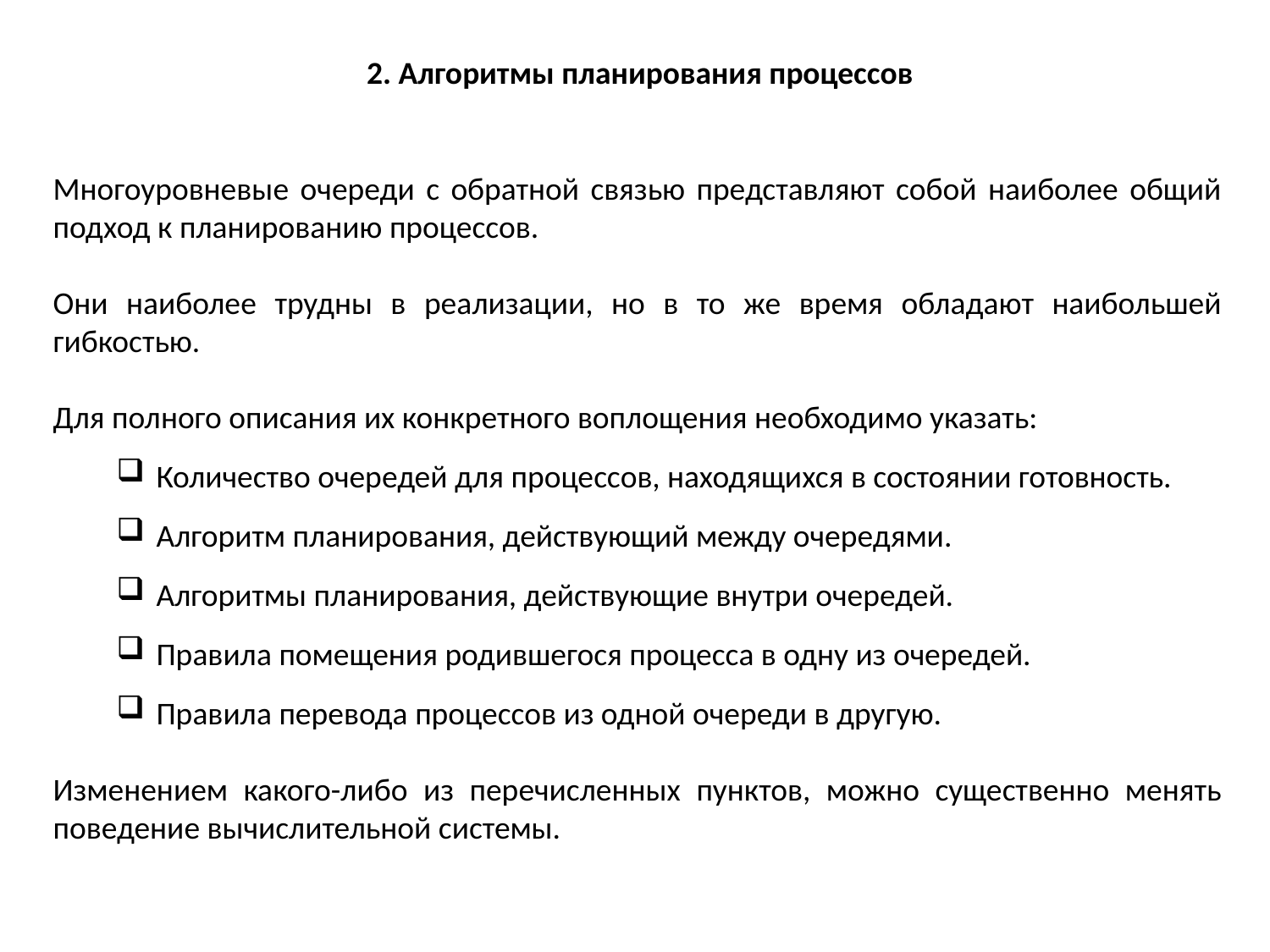

2. Алгоритмы планирования процессов
Многоуровневые очереди с обратной связью представляют собой наиболее общий подход к планированию процессов.

Они наиболее трудны в реализации, но в то же время обладают наибольшей гибкостью.

Для полного описания их конкретного воплощения необходимо указать:
Количество очередей для процессов, находящихся в состоянии готовность.
Алгоритм планирования, действующий между очередями.
Алгоритмы планирования, действующие внутри очередей.
Правила помещения родившегося процесса в одну из очередей.
Правила перевода процессов из одной очереди в другую.

Изменением какого-либо из перечисленных пунктов, можно существенно менять поведение вычислительной системы.